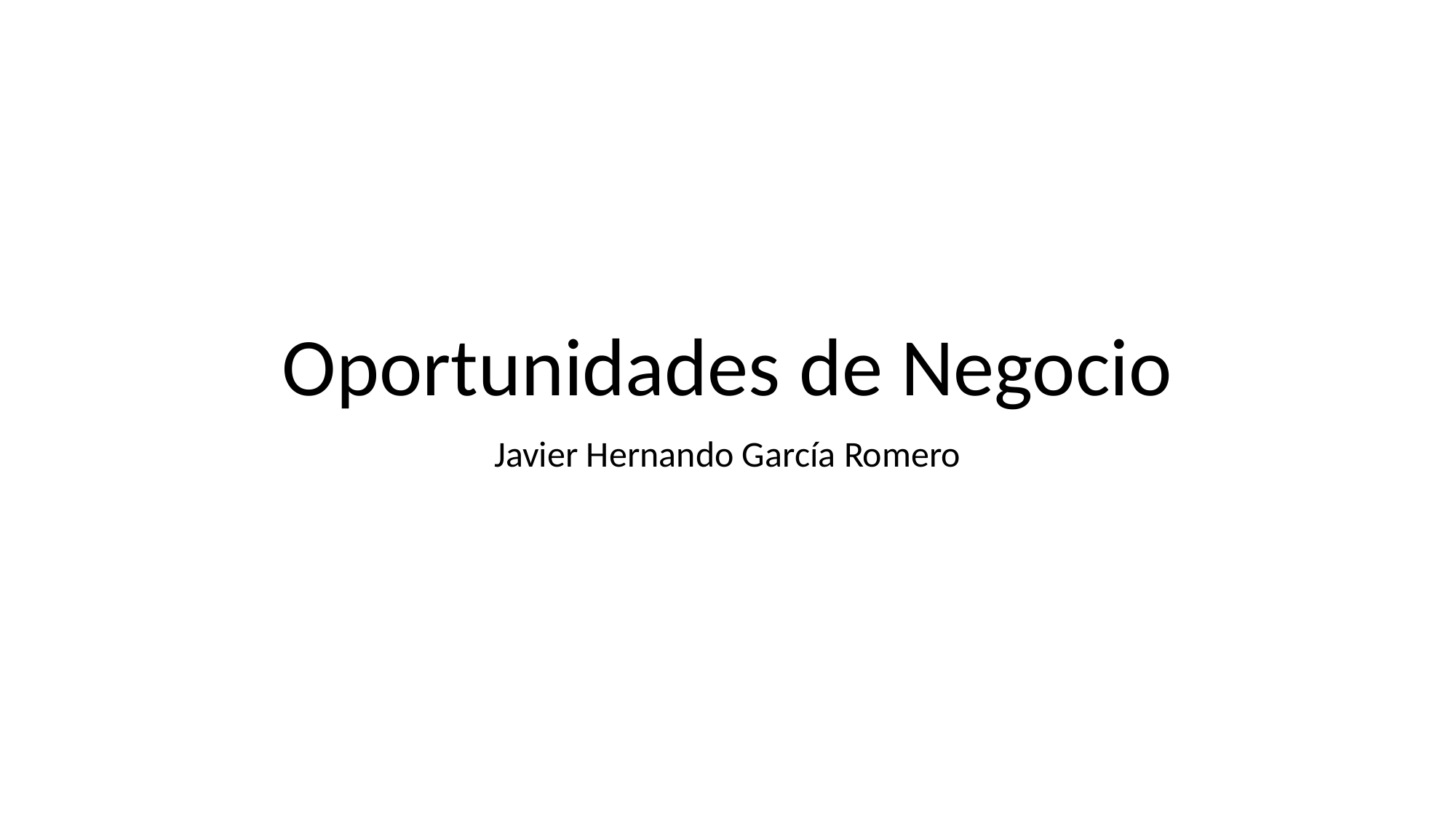

# Oportunidades de Negocio
Javier Hernando García Romero